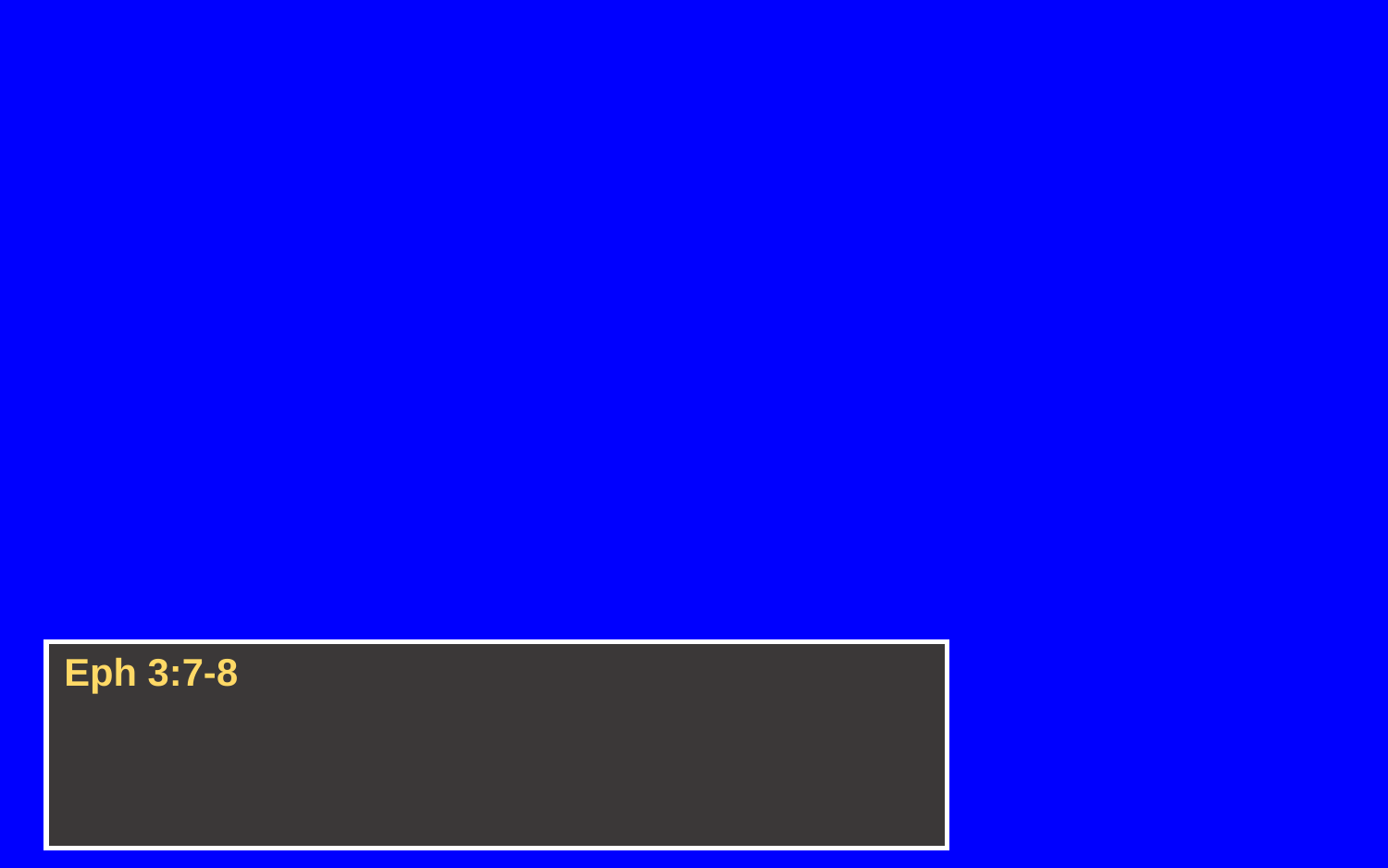

Eph 3:7-8
8 Unto me, who am less than the least of all saints, is this grace given, that I should preach among the Gentiles ..